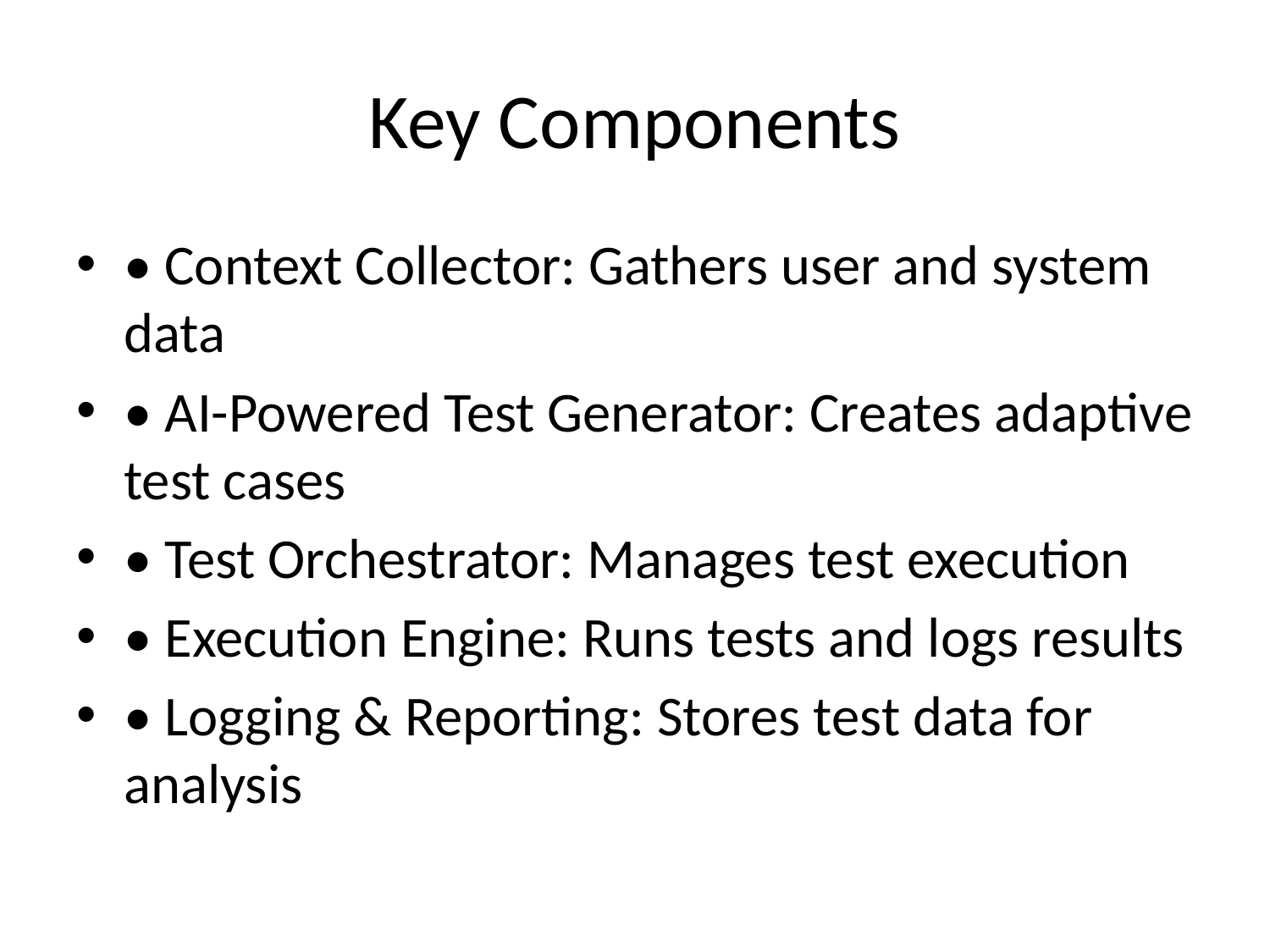

# Key Components
• Context Collector: Gathers user and system data
• AI-Powered Test Generator: Creates adaptive test cases
• Test Orchestrator: Manages test execution
• Execution Engine: Runs tests and logs results
• Logging & Reporting: Stores test data for analysis